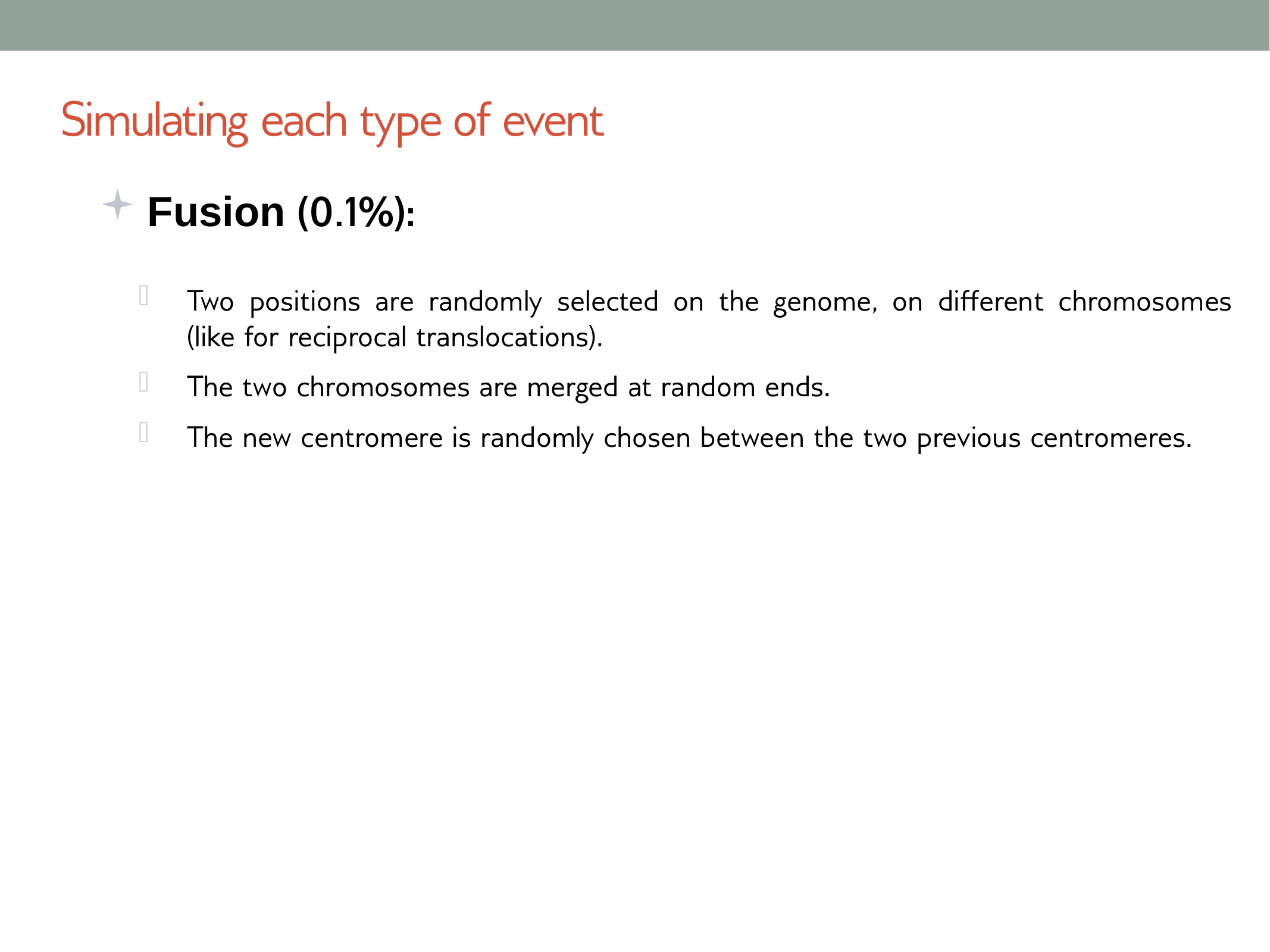

Simulating each type of event
Fusion (0.1%):
Two positions are randomly selected on the genome, on different chromosomes (like for reciprocal translocations).
The two chromosomes are merged at random ends.
The new centromere is randomly chosen between the two previous centromeres.